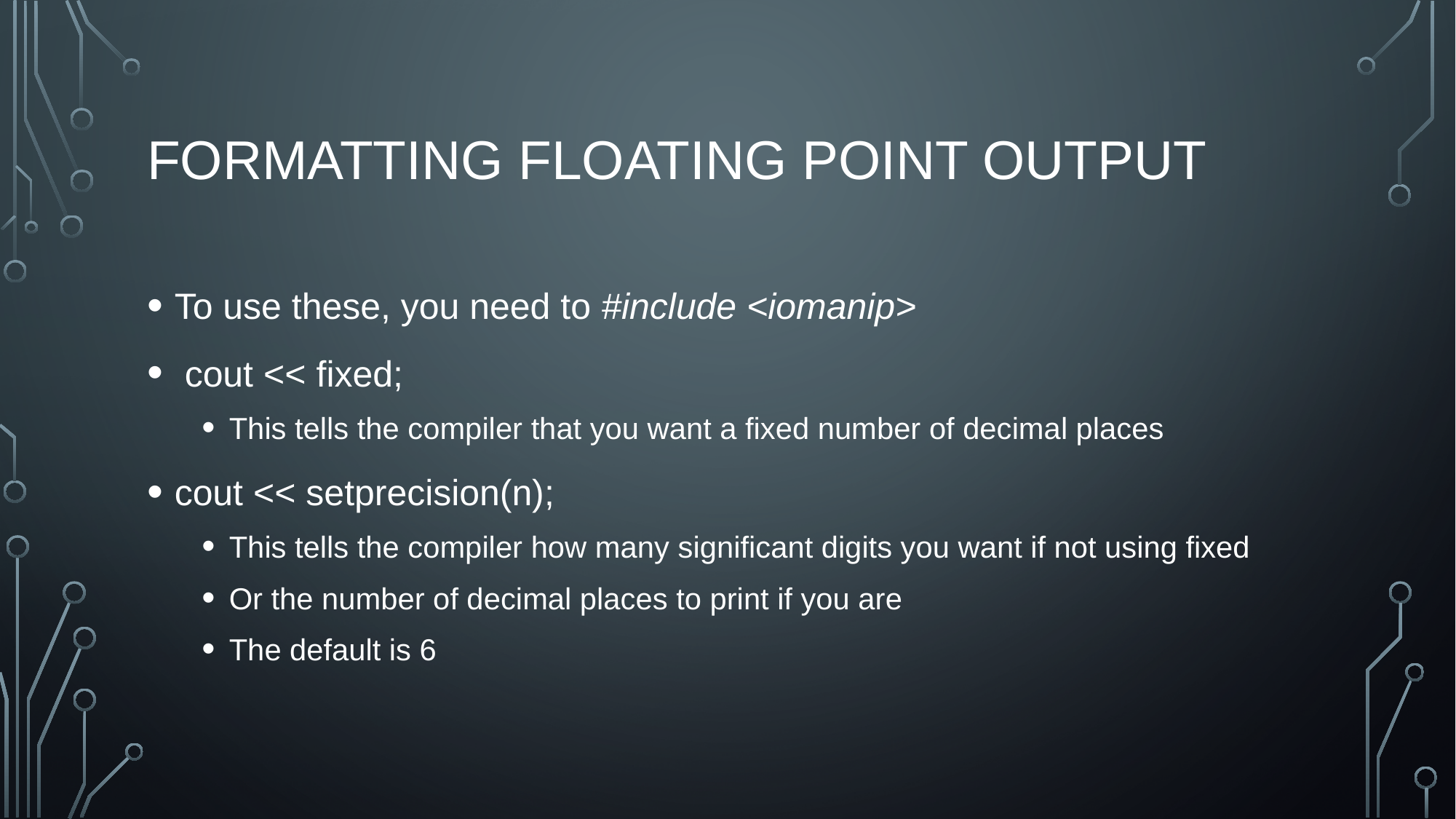

# Formatting Floating Point output
To use these, you need to #include <iomanip>
 cout << fixed;
This tells the compiler that you want a fixed number of decimal places
cout << setprecision(n);
This tells the compiler how many significant digits you want if not using fixed
Or the number of decimal places to print if you are
The default is 6